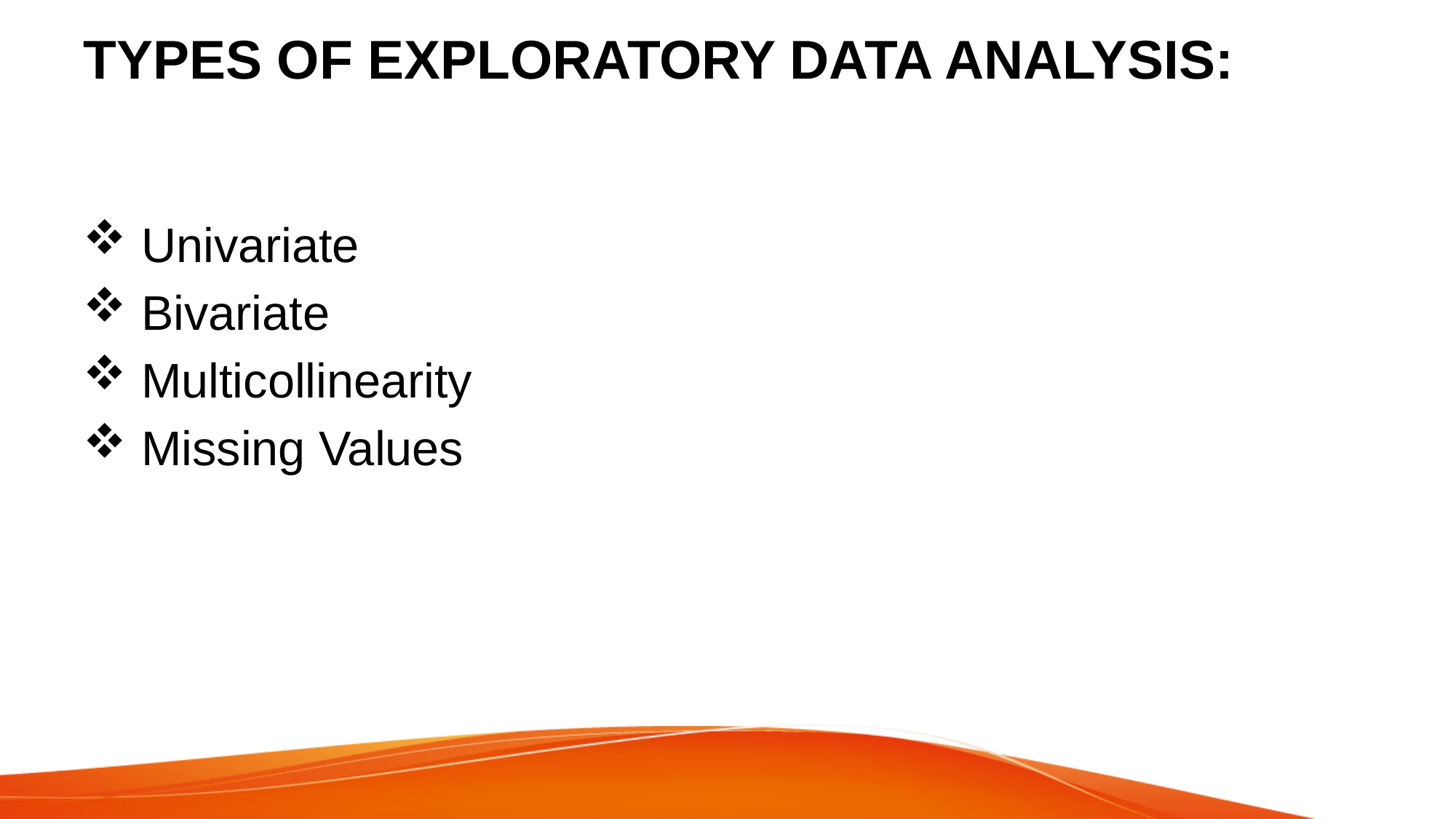

# TYPES OF EXPLORATORY DATA ANALYSIS:

 Univariate
 Bivariate
 Multicollinearity
 Missing Values